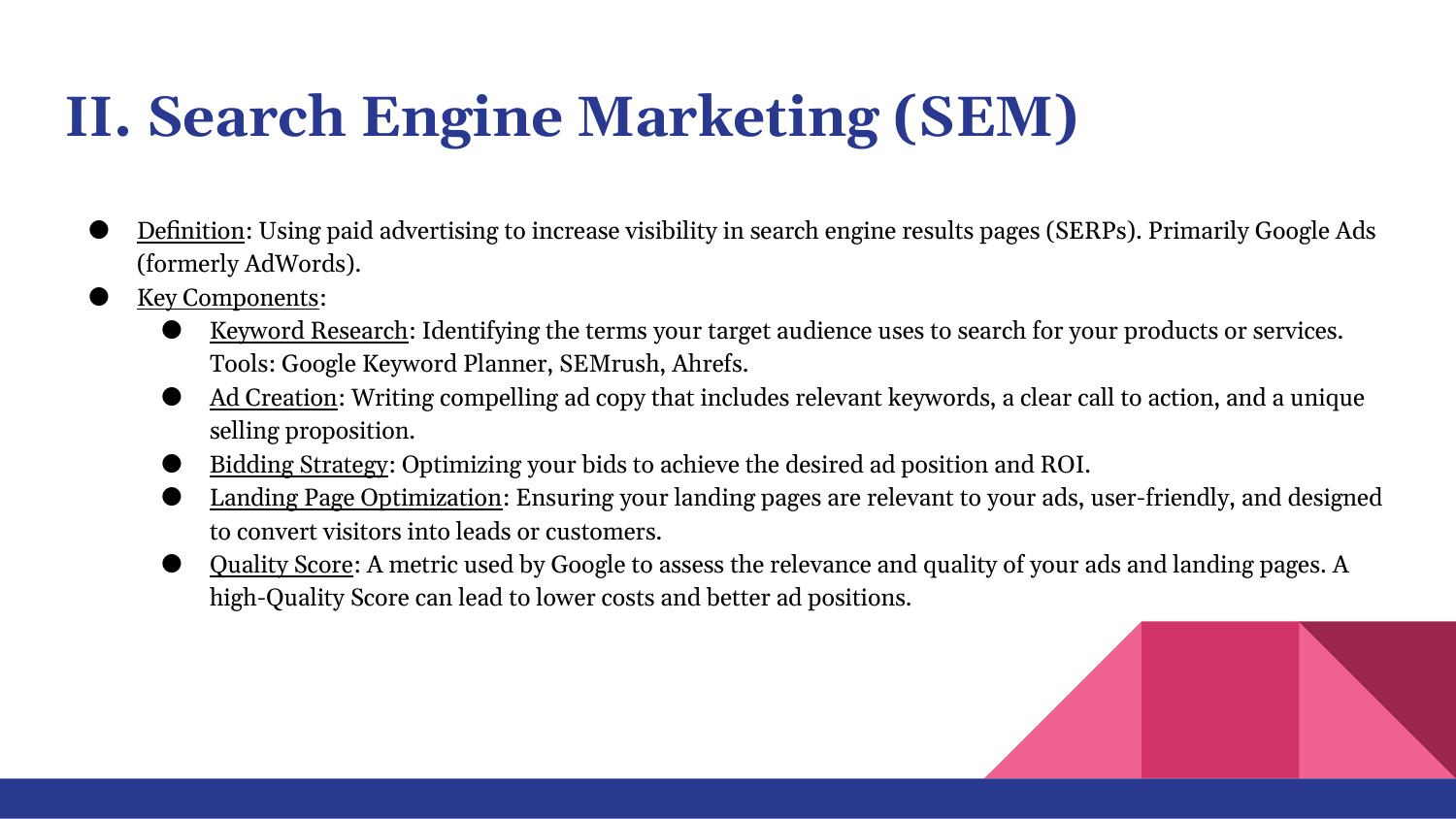

# II. Search Engine Marketing (SEM)
Definition: Using paid advertising to increase visibility in search engine results pages (SERPs). Primarily Google Ads (formerly AdWords).
Key Components:
Keyword Research: Identifying the terms your target audience uses to search for your products or services. Tools: Google Keyword Planner, SEMrush, Ahrefs.
Ad Creation: Writing compelling ad copy that includes relevant keywords, a clear call to action, and a unique selling proposition.
Bidding Strategy: Optimizing your bids to achieve the desired ad position and ROI.
Landing Page Optimization: Ensuring your landing pages are relevant to your ads, user-friendly, and designed to convert visitors into leads or customers.
Quality Score: A metric used by Google to assess the relevance and quality of your ads and landing pages. A high-Quality Score can lead to lower costs and better ad positions.